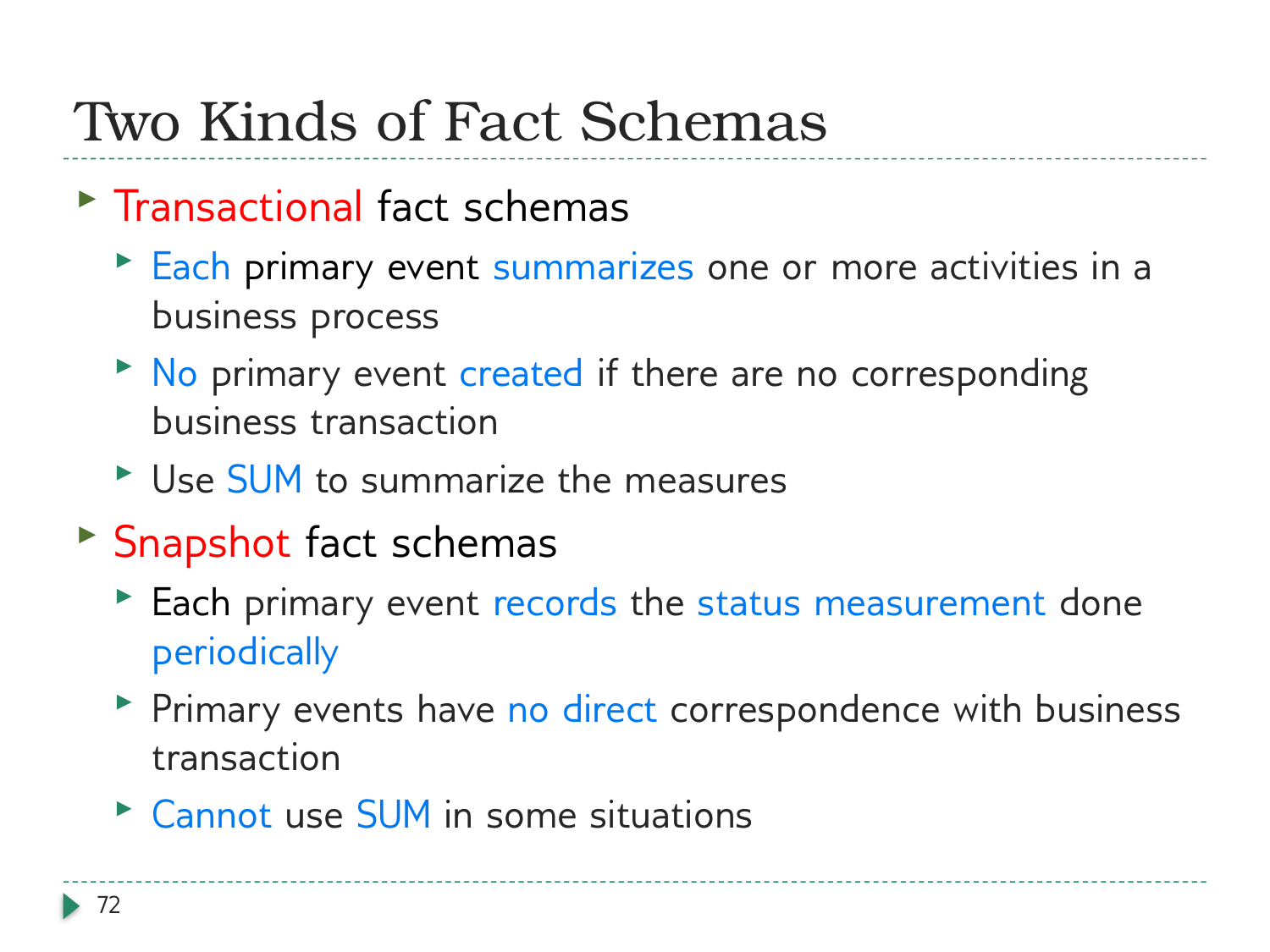

# Two Kinds of Fact Schemas
Transactional fact schemas
Each primary event summarizes one or more activities in a business process
No primary event created if there are no corresponding business transaction
Use SUM to summarize the measures
Snapshot fact schemas
Each primary event records the status measurement done periodically
Primary events have no direct correspondence with business transaction
Cannot use SUM in some situations

72